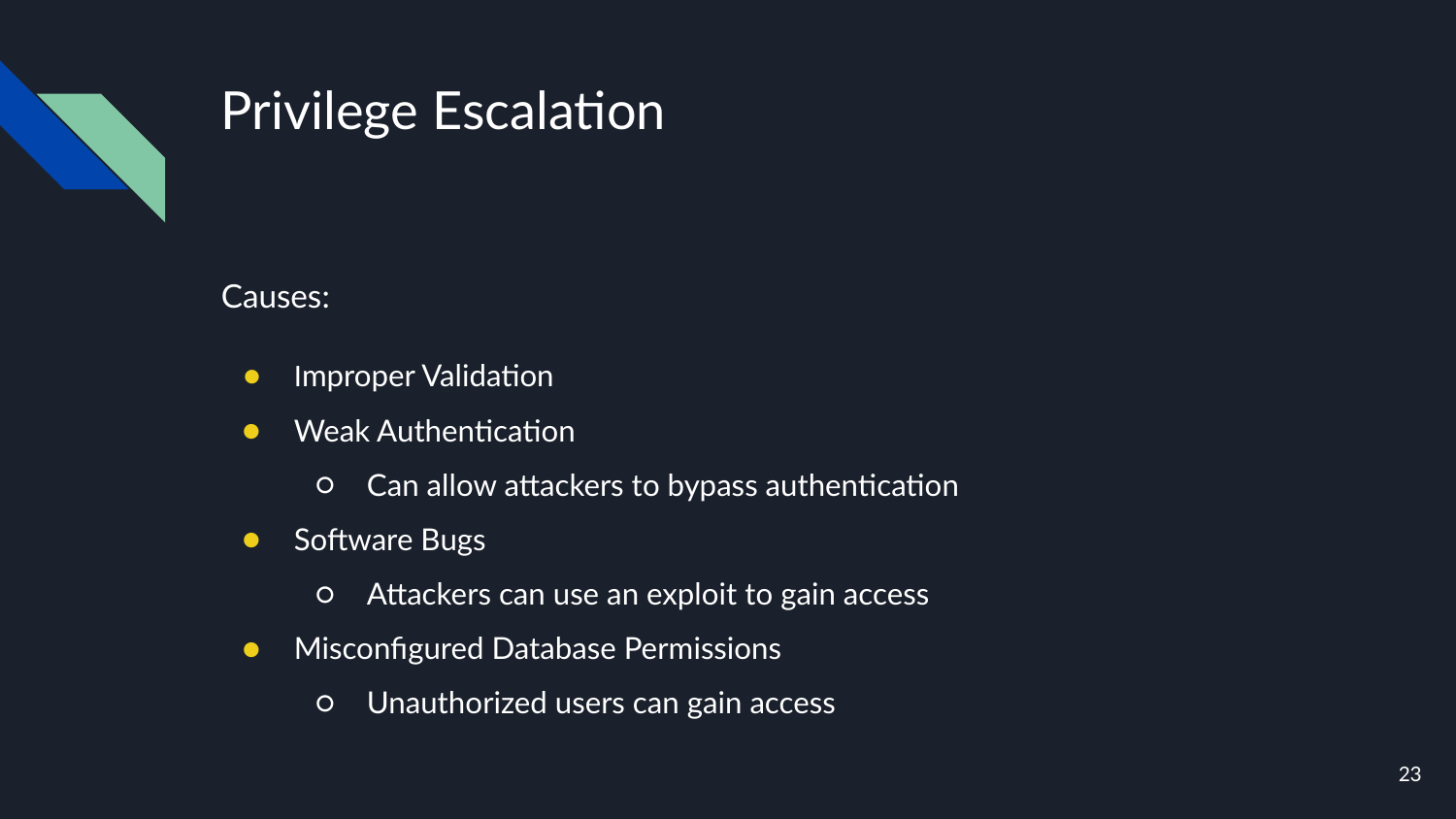

# Privilege Escalation
Causes:
Improper Validation
Weak Authentication
Can allow attackers to bypass authentication
Software Bugs
Attackers can use an exploit to gain access
Misconfigured Database Permissions
Unauthorized users can gain access
23